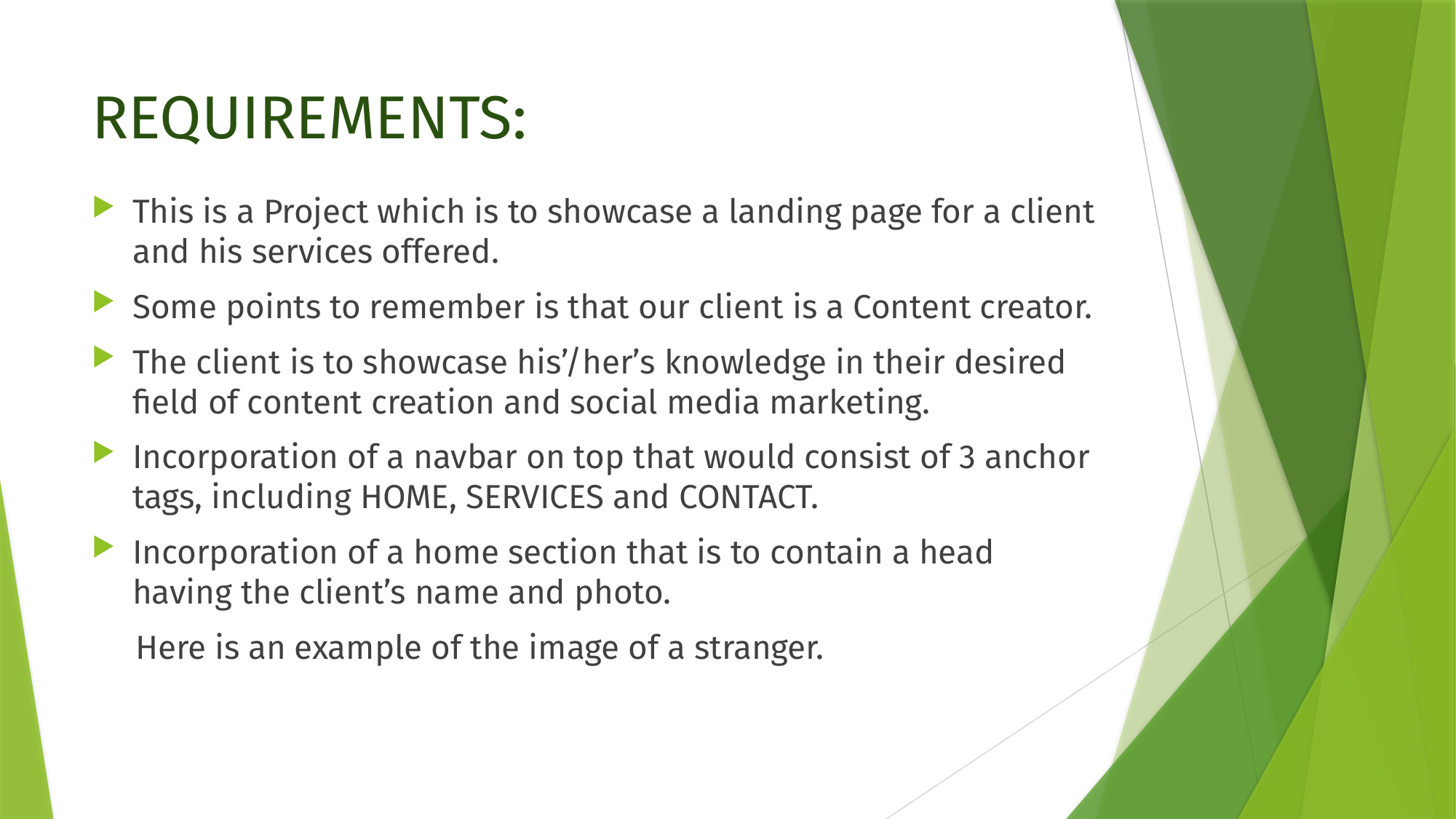

# REQUIREMENTS:
This is a Project which is to showcase a landing page for a client and his services offered.
Some points to remember is that our client is a Content creator.
The client is to showcase his’/her’s knowledge in their desired field of content creation and social media marketing.
Incorporation of a navbar on top that would consist of 3 anchor tags, including HOME, SERVICES and CONTACT.
Incorporation of a home section that is to contain a head having the client’s name and photo.
     Here is an example of the image of a stranger.